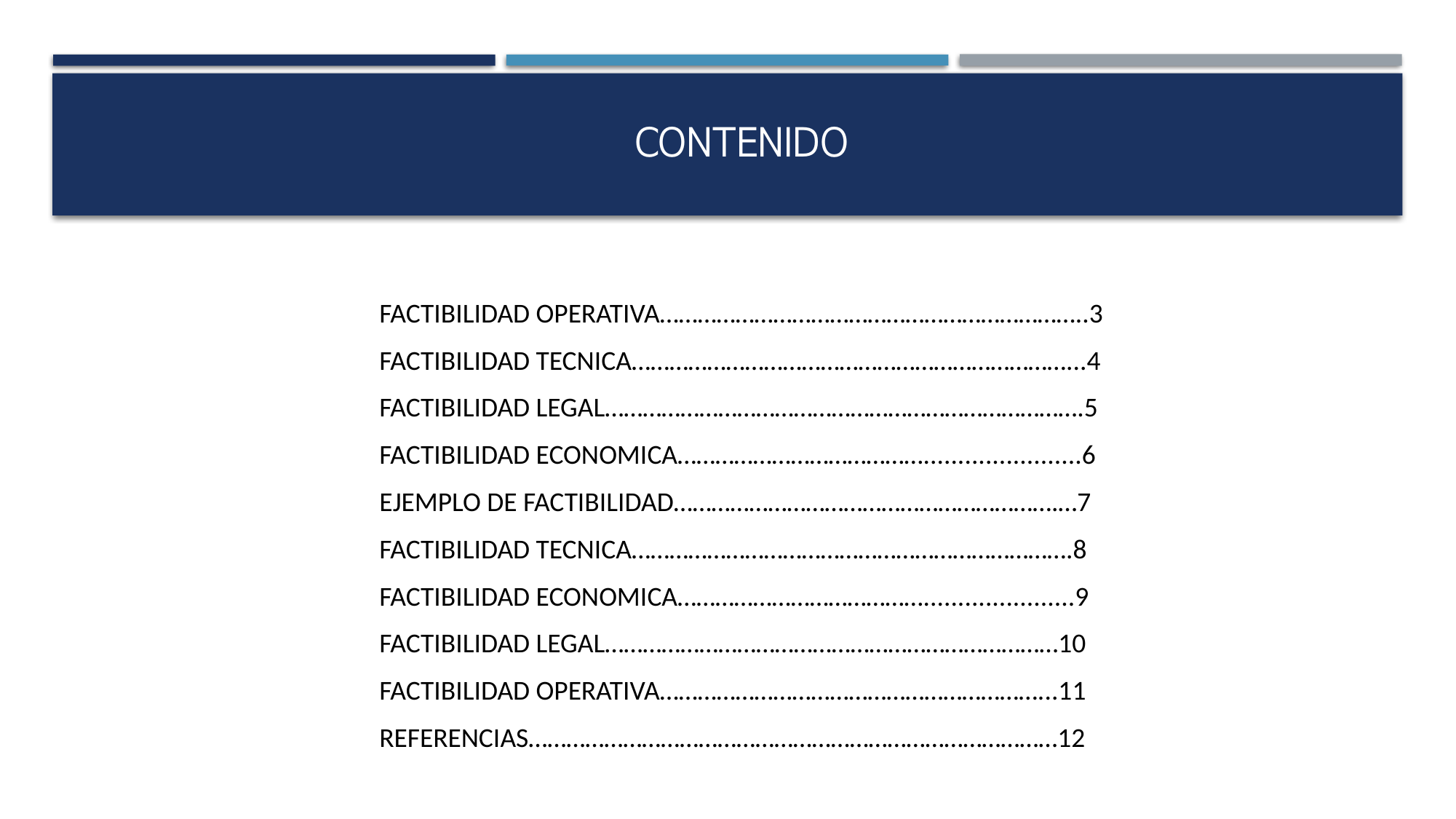

CONTENIDO
FACTIBILIDAD OPERATIVA…………………………………………………………..3
FACTIBILIDAD TECNICA……………………………………………………………...4
FACTIBILIDAD LEGAL………………………………………………………………….5
FACTIBILIDAD ECONOMICA………………………………….......................6
EJEMPLO DE FACTIBILIDAD…………………………………………………….…7
FACTIBILIDAD TECNICA…………………………………………………………….8
FACTIBILIDAD ECONOMICA…………………………………......................9
FACTIBILIDAD LEGAL………………………………………………………………10
FACTIBILIDAD OPERATIVA……………………………………………………...11
REFERENCIAS…………………………………………………………………………12